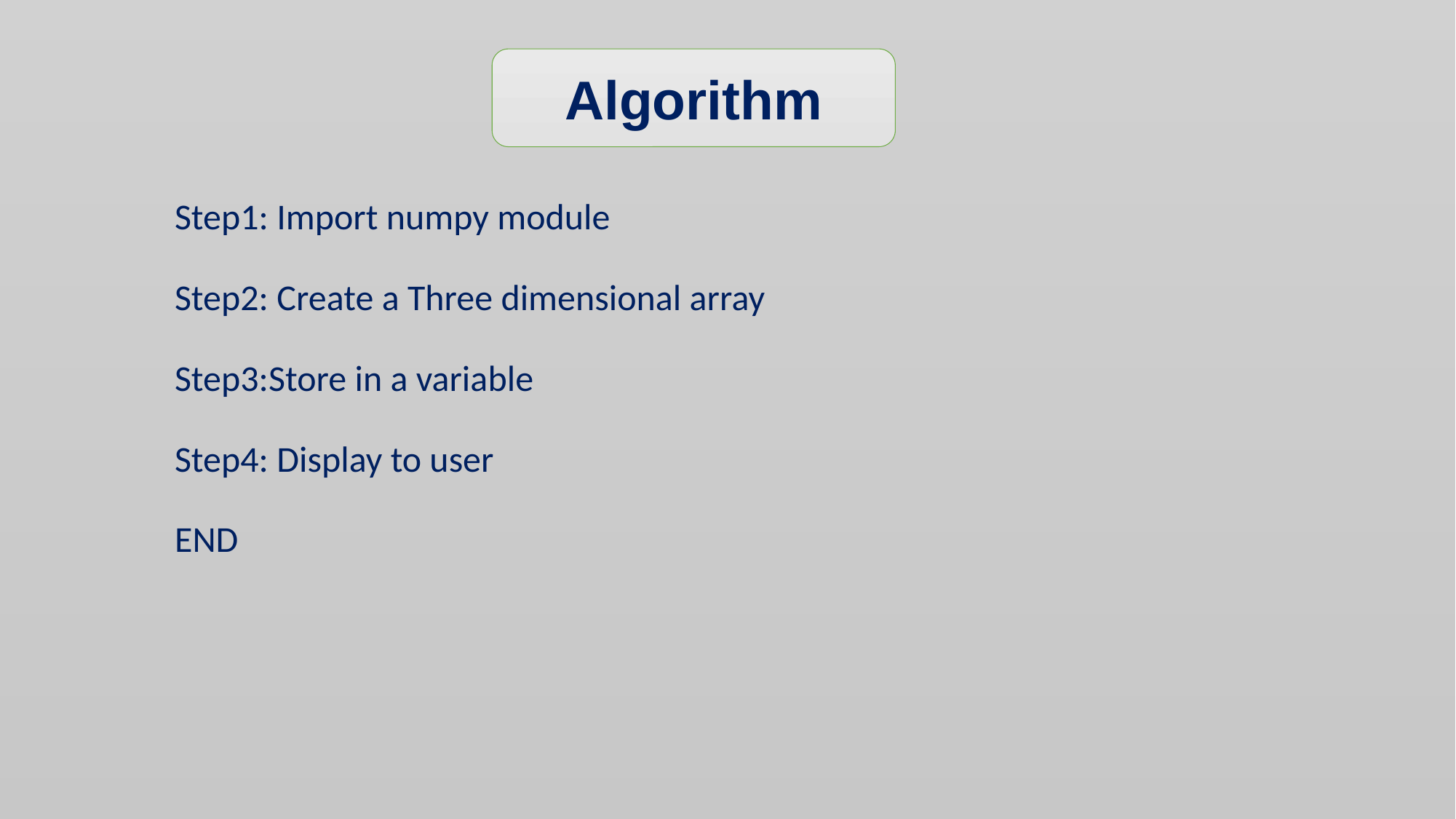

Algorithm
Step1: Import numpy module
Step2: Create a Three dimensional array
Step3:Store in a variable
Step4: Display to user
END